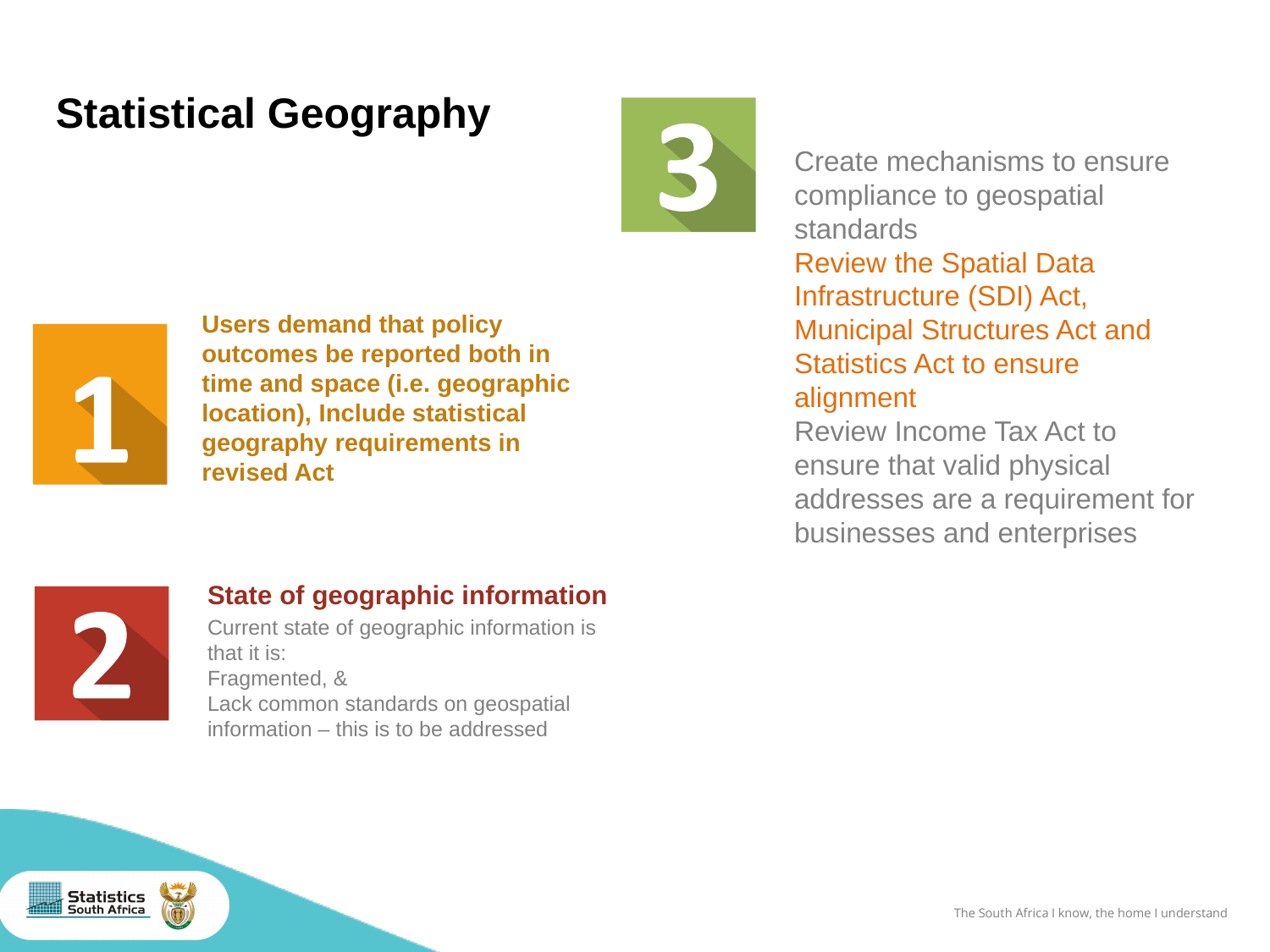

Statistical Geography

Create mechanisms to ensure compliance to geospatial standards
Review the Spatial Data Infrastructure (SDI) Act, Municipal Structures Act and Statistics Act to ensure alignment
Review Income Tax Act to ensure that valid physical addresses are a requirement for businesses and enterprises

Users demand that policy outcomes be reported both in time and space (i.e. geographic location), Include statistical geography requirements in revised Act

State of geographic information
Current state of geographic information is that it is:
Fragmented, &
Lack common standards on geospatial information – this is to be addressed